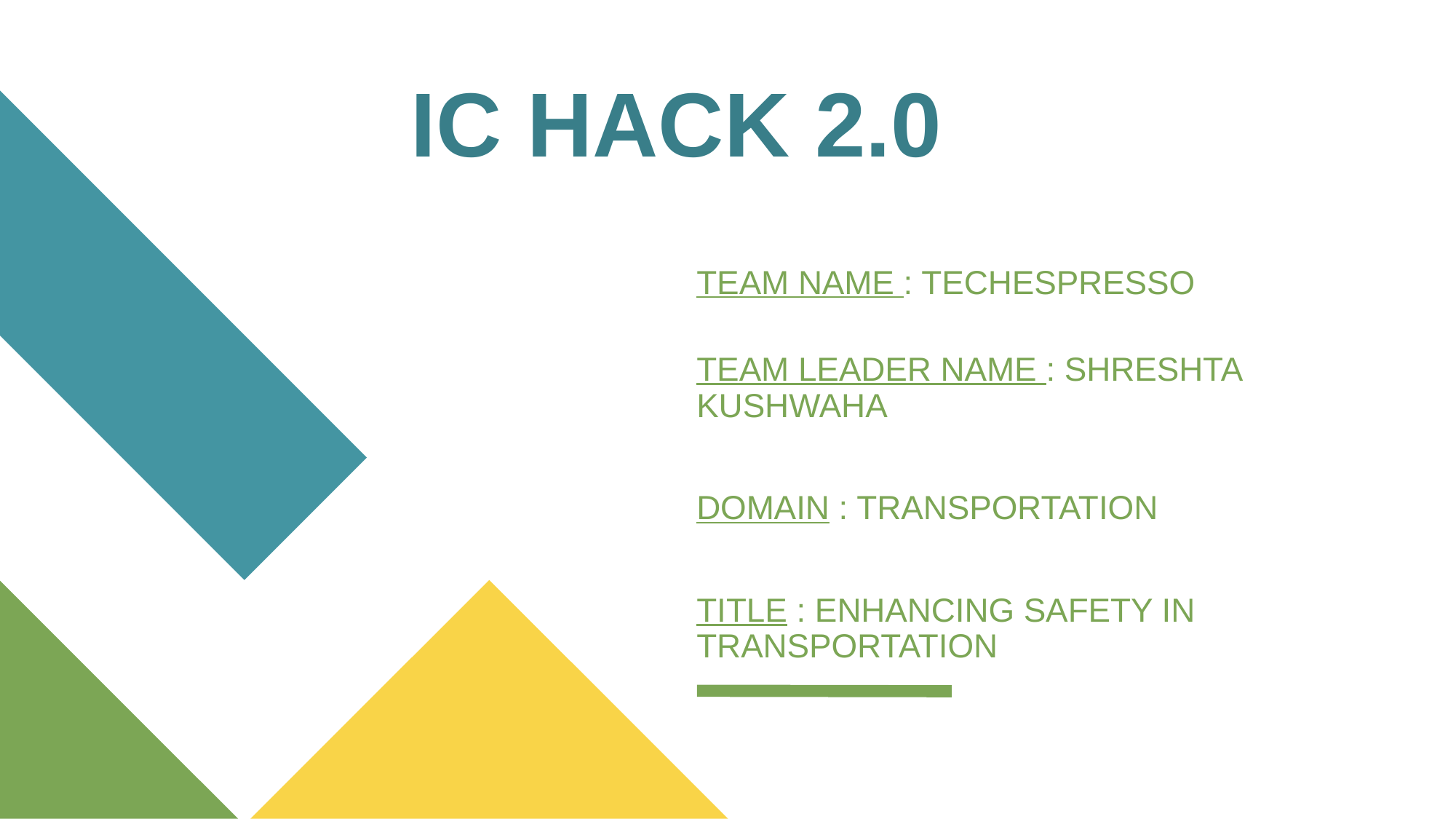

#
IC HACK 2.0
TEAM NAME : TECHESPRESSO
TEAM LEADER NAME : SHRESHTA KUSHWAHA

DOMAIN : TRANSPORTATION

TITLE : ENHANCING SAFETY IN TRANSPORTATION